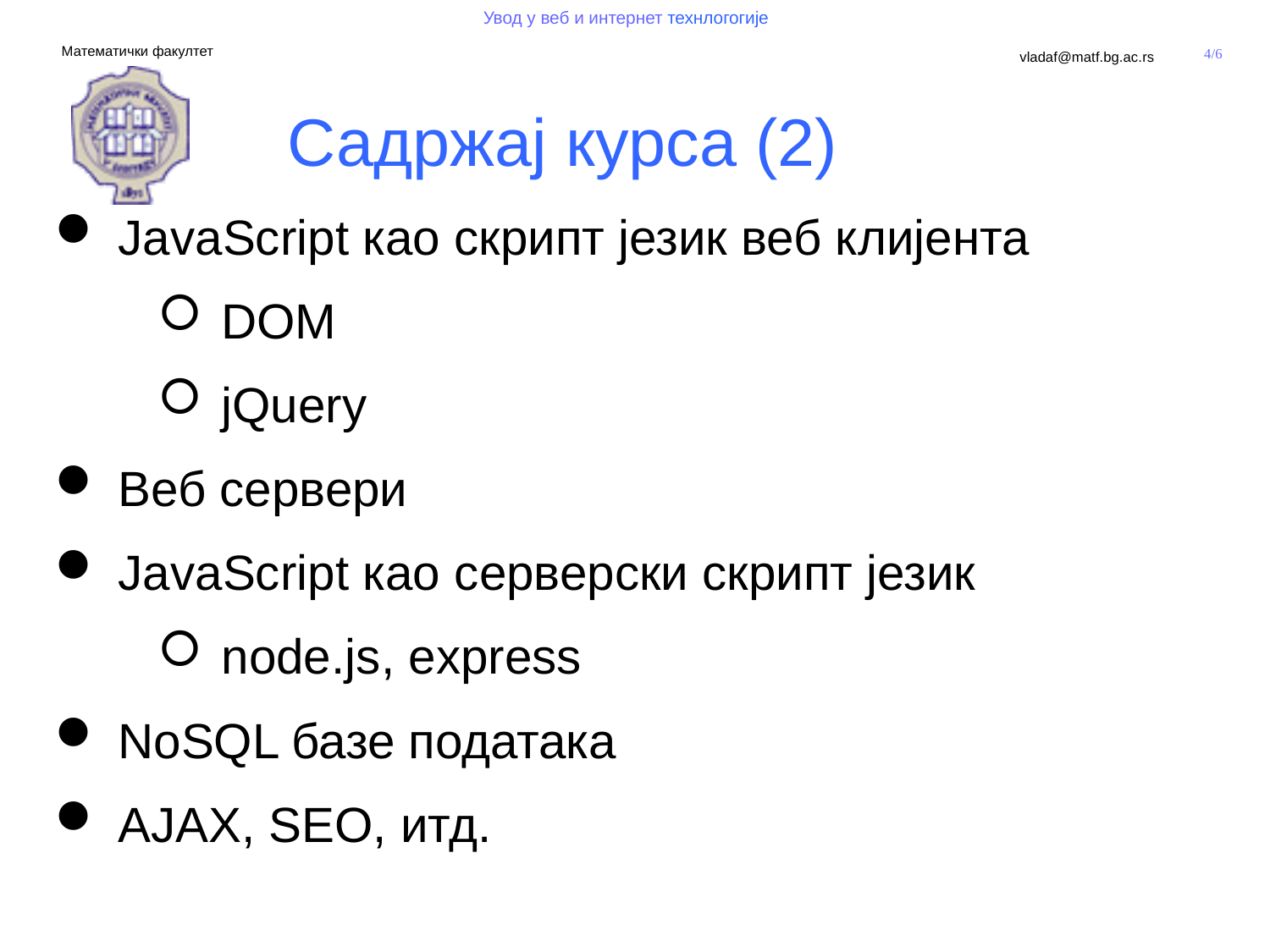

# Садржај курса (2)

JavaScript као скрипт језик веб клијента
DOM
јQuery
Веб сервери
JavaScript као серверски скрипт језик
node.js, еxpress
NoSQL базе података
АЈАX, SEO, итд.